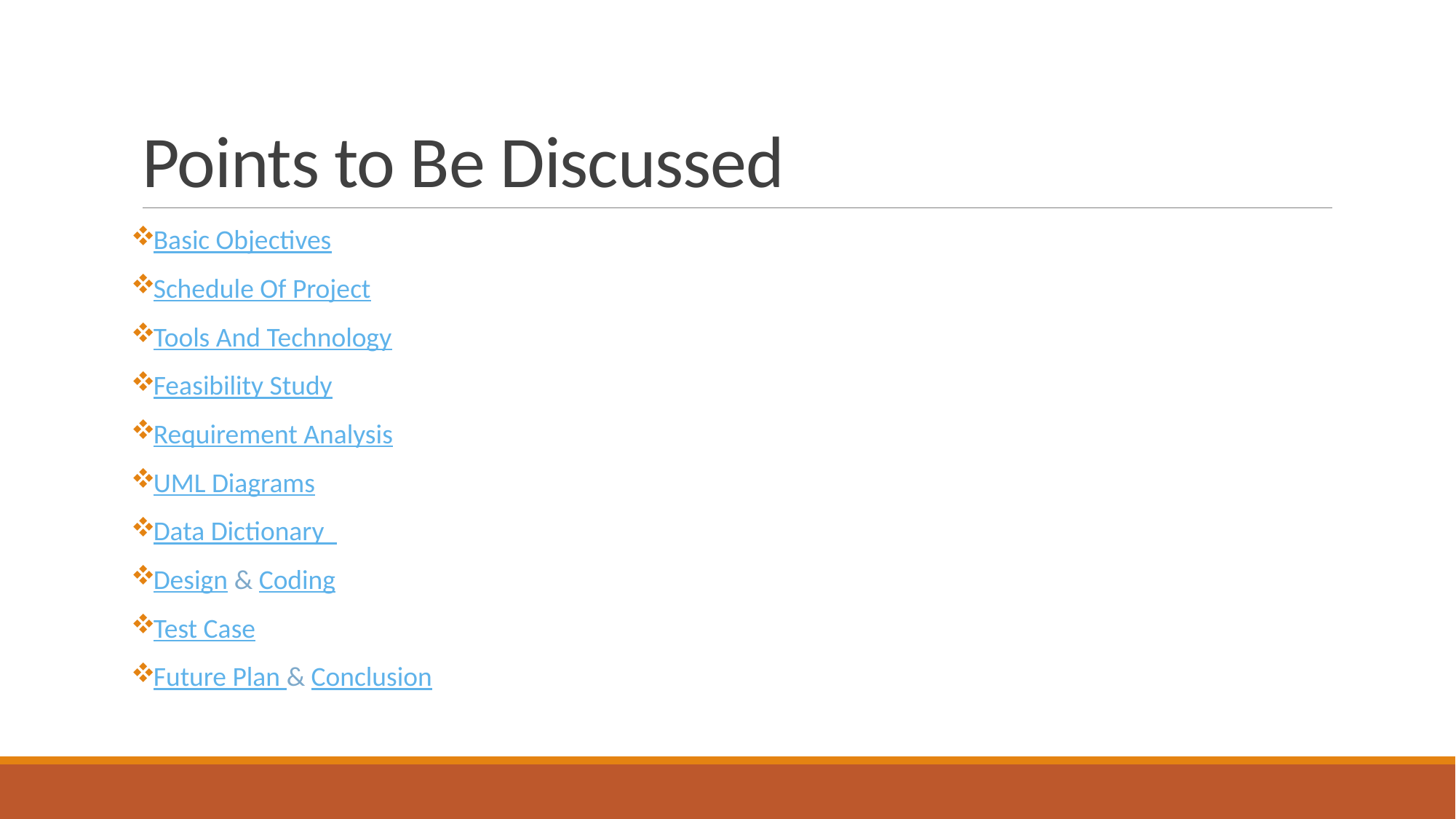

# Points to Be Discussed
Basic Objectives
Schedule Of Project
Tools And Technology
Feasibility Study
Requirement Analysis
UML Diagrams
Data Dictionary
Design & Coding
Test Case
Future Plan & Conclusion